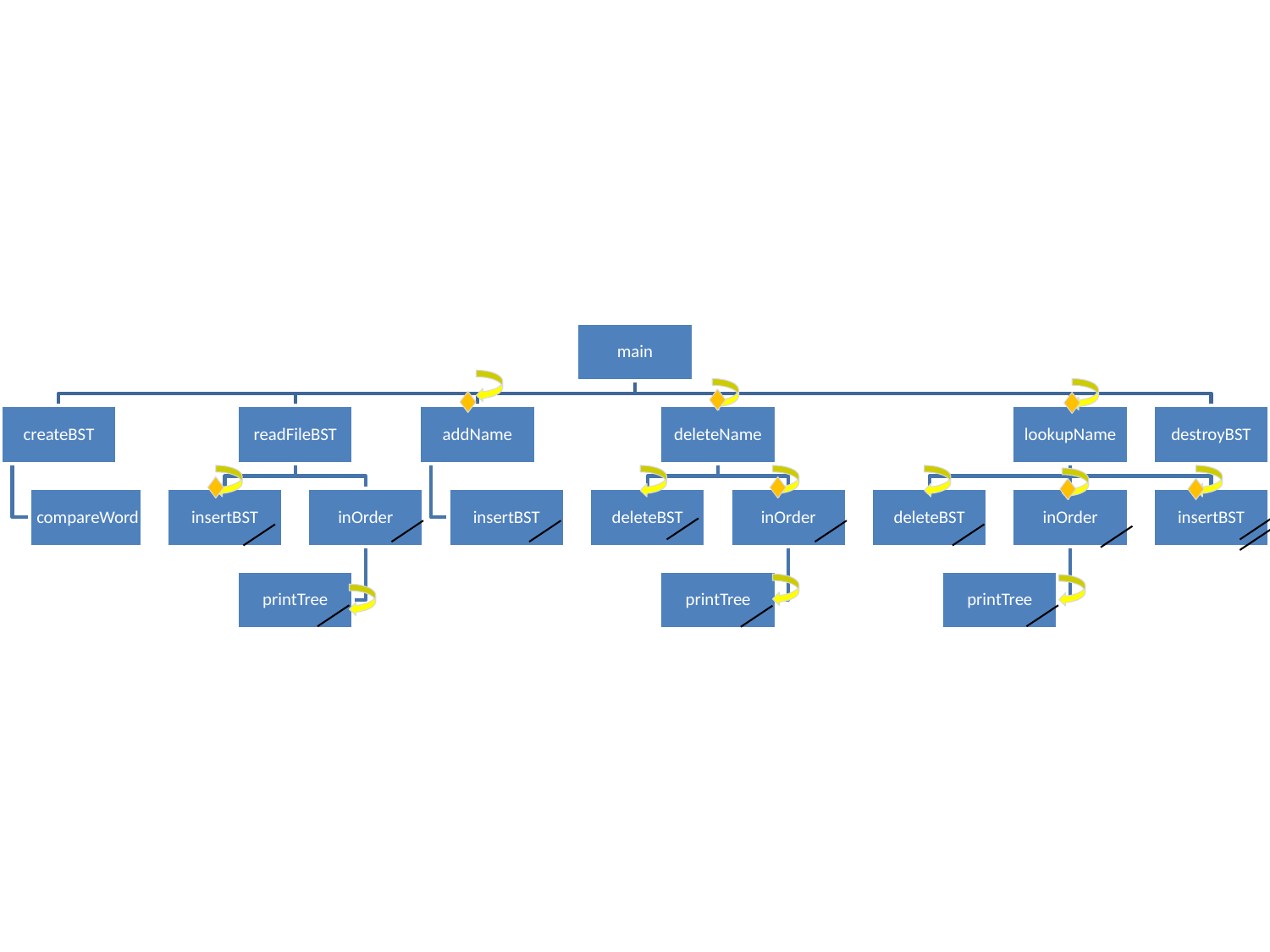

main
createBST
 compareWord
readFileBST
insertBST
inOrder
printTree
addName
insertBST
deleteName
deleteBST
inOrder
printTree
lookupName
deleteBST
inOrder
printTree
insertBST
destroyBST